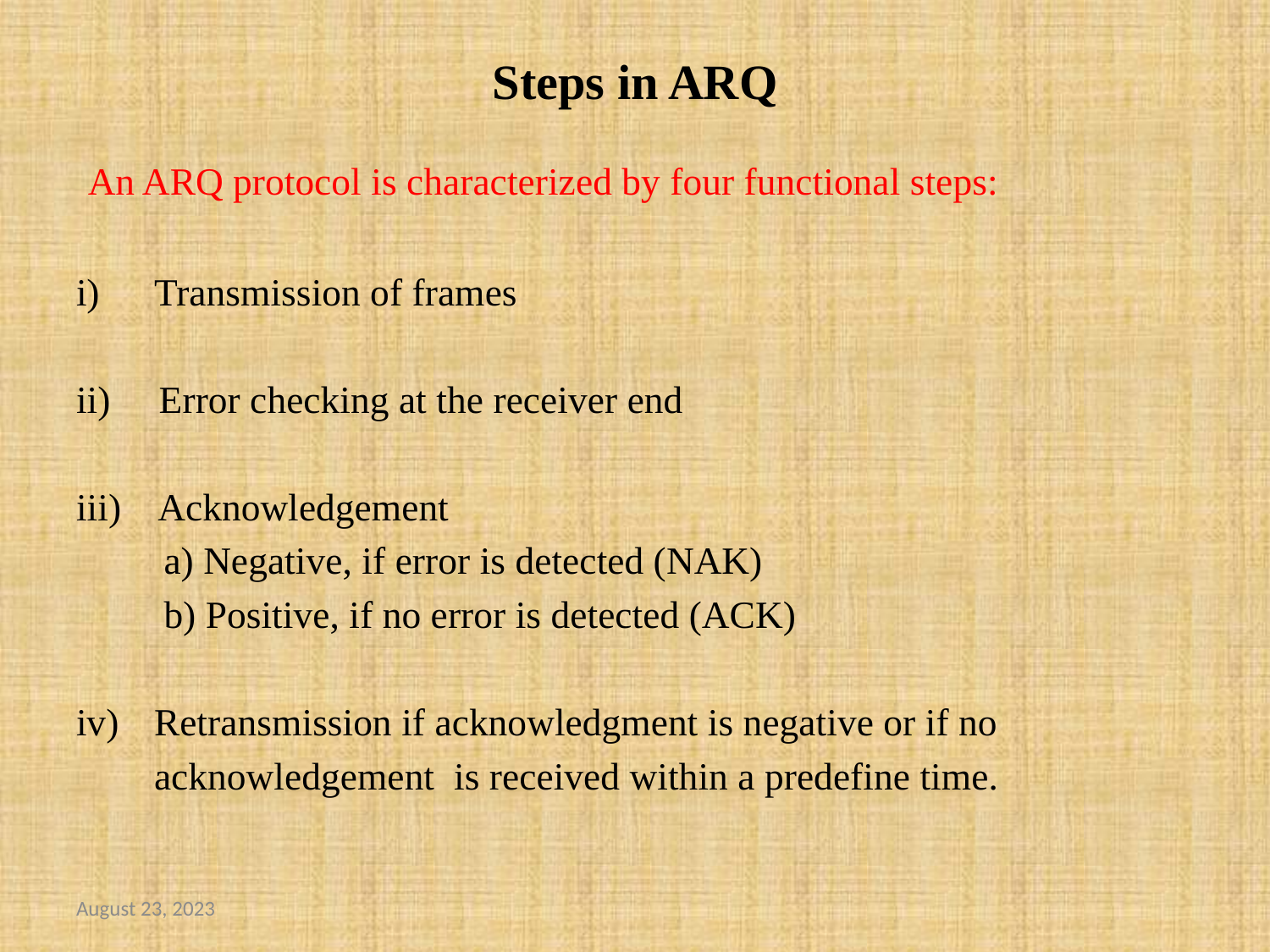

# Steps in ARQ
 An ARQ protocol is characterized by four functional steps:

Transmission of frames

ii)     Error checking at the receiver end

iii)    Acknowledgement
         a) Negative, if error is detected (NAK)
         b) Positive, if no error is detected (ACK)

Retransmission if acknowledgment is negative or if no
        acknowledgement  is received within a predefine time.
August 23, 2023